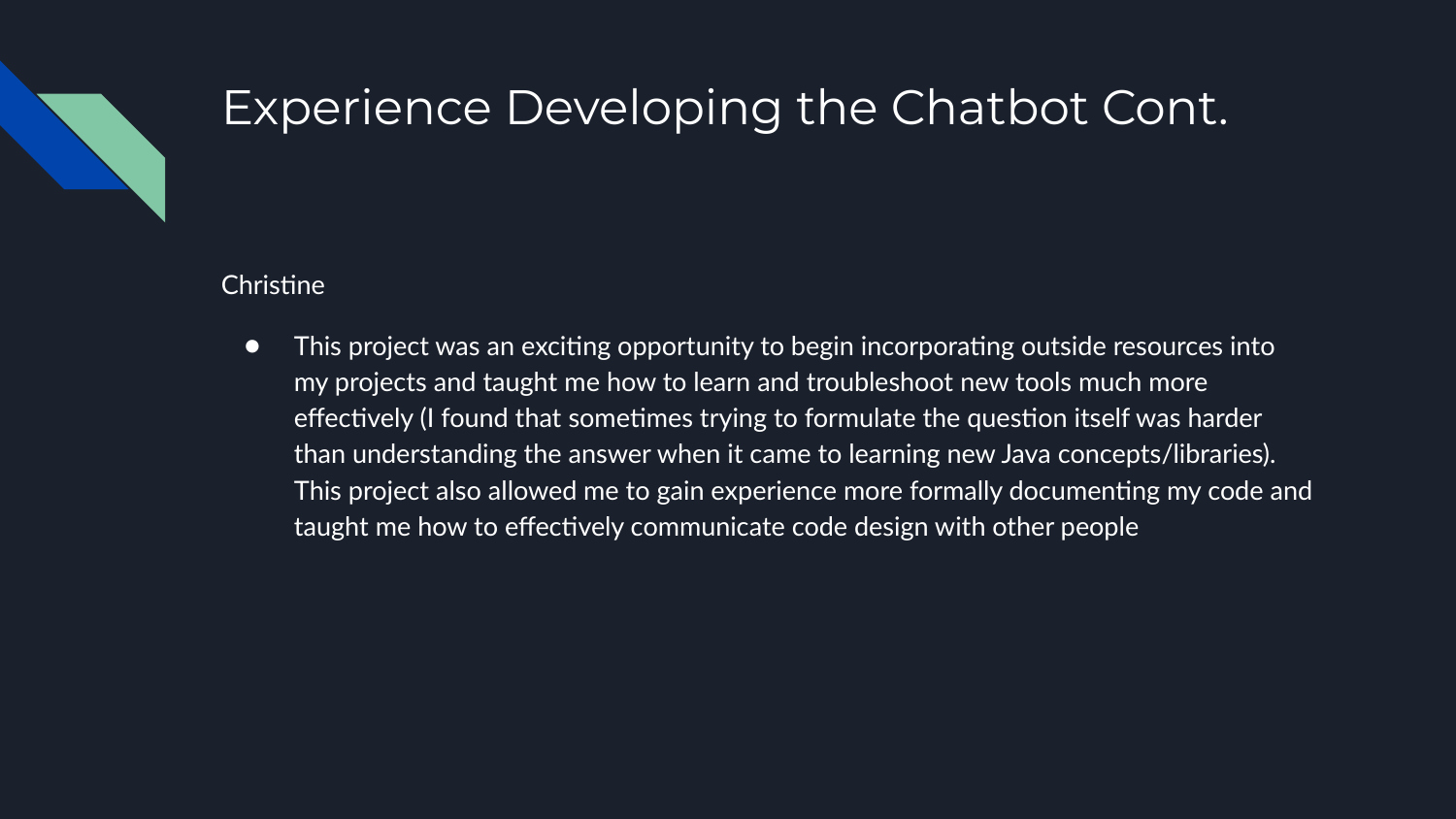

# Experience Developing the Chatbot Cont.
Christine
This project was an exciting opportunity to begin incorporating outside resources into my projects and taught me how to learn and troubleshoot new tools much more effectively (I found that sometimes trying to formulate the question itself was harder than understanding the answer when it came to learning new Java concepts/libraries). This project also allowed me to gain experience more formally documenting my code and taught me how to effectively communicate code design with other people